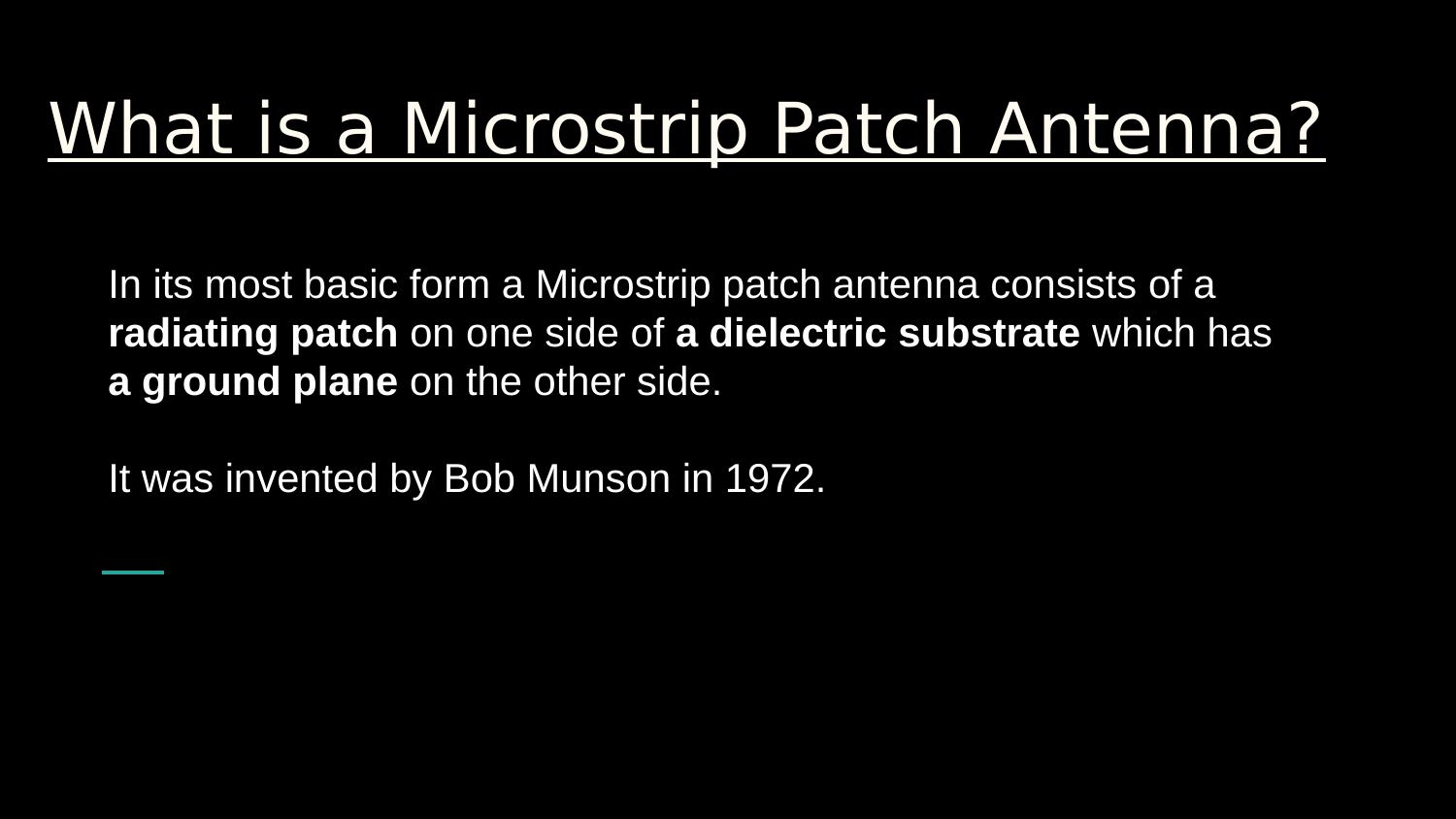

# What is a Microstrip Patch Antenna?
In its most basic form a Microstrip patch antenna consists of a radiating patch on one side of a dielectric substrate which has a ground plane on the other side.

It was invented by Bob Munson in 1972.